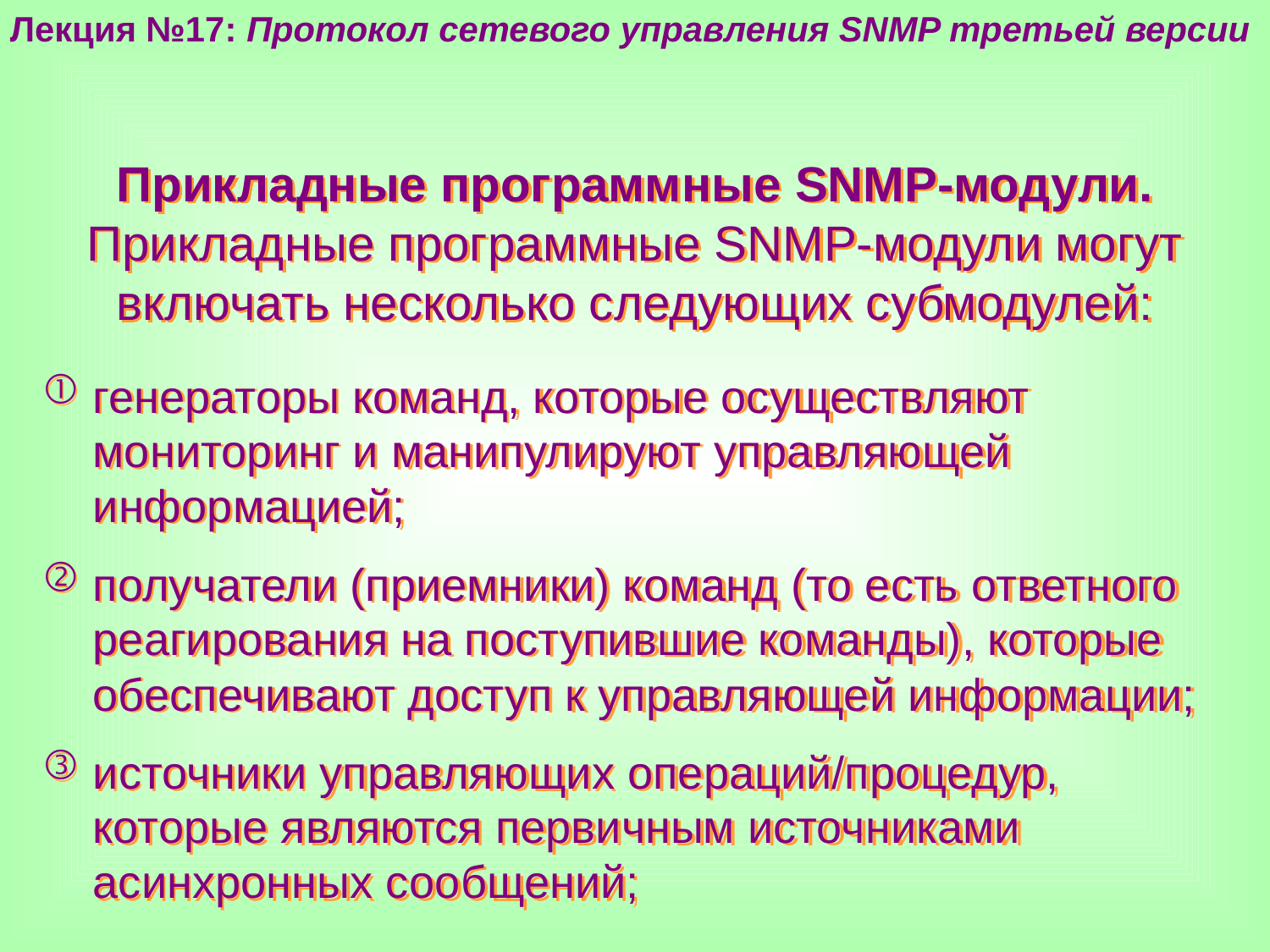

Лекция №17: Протокол сетевого управления SNMP третьей версии
Прикладные программные SNMP-модули. Прикладные программные SNMP-модули могут включать несколько следующих субмодулей:
генераторы команд, которые осуществляют мониторинг и манипулируют управляющей информацией;
получатели (приемники) команд (то есть ответного реагирования на поступившие команды), которые обеспечивают доступ к управляющей информации;
источники управляющих операций/процедур, которые являются первичным источниками асинхронных сообщений;